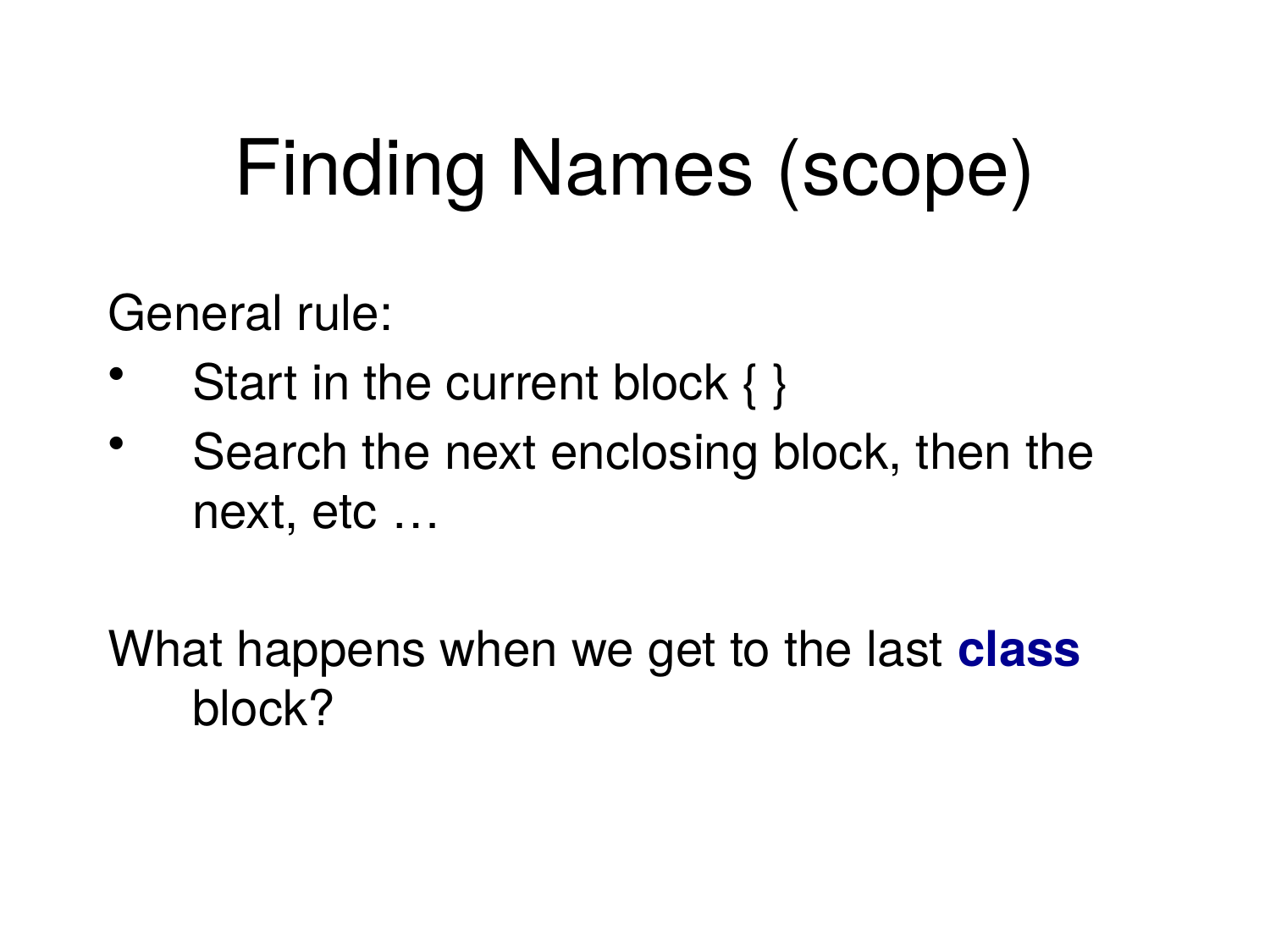

# Finding Names (scope)
General rule:
Start in the current block { }
Search the next enclosing block, then the next, etc …

What happens when we get to the last class block?